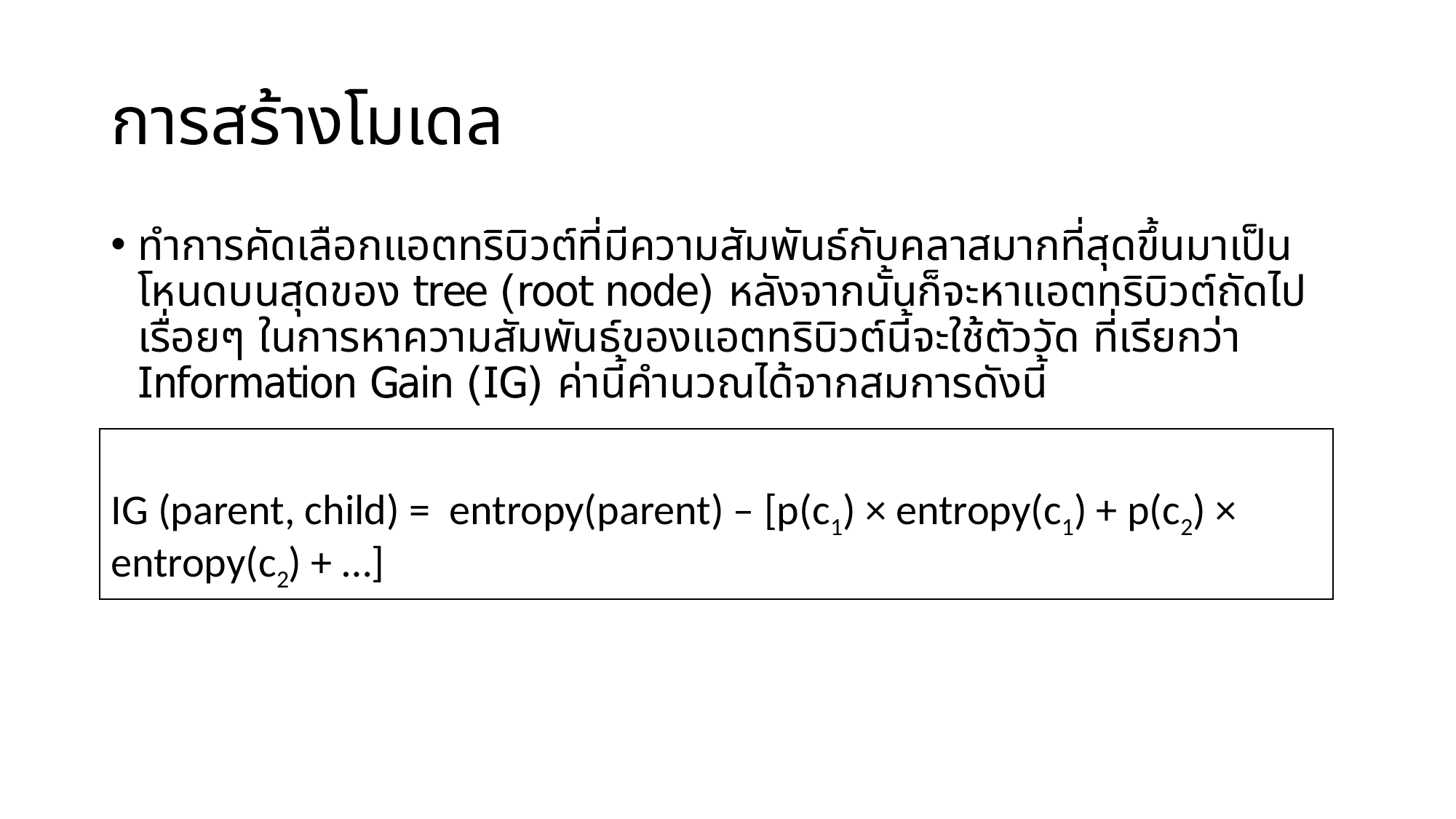

# การสร้างโมเดล
ทำการคัดเลือกแอตทริบิวต์ที่มีความสัมพันธ์กับคลาสมากที่สุดขึ้นมาเป็นโหนดบนสุดของ tree (root node) หลังจากนั้นก็จะหาแอตทริบิวต์ถัดไปเรื่อยๆ ในการหาความสัมพันธ์ของแอตทริบิวต์นี้จะใช้ตัววัด ที่เรียกว่า Information Gain (IG) ค่านี้คำนวณได้จากสมการดังนี้

IG (parent, child) =  entropy(parent) – [p(c1) × entropy(c1) + p(c2) × entropy(c2) + …]